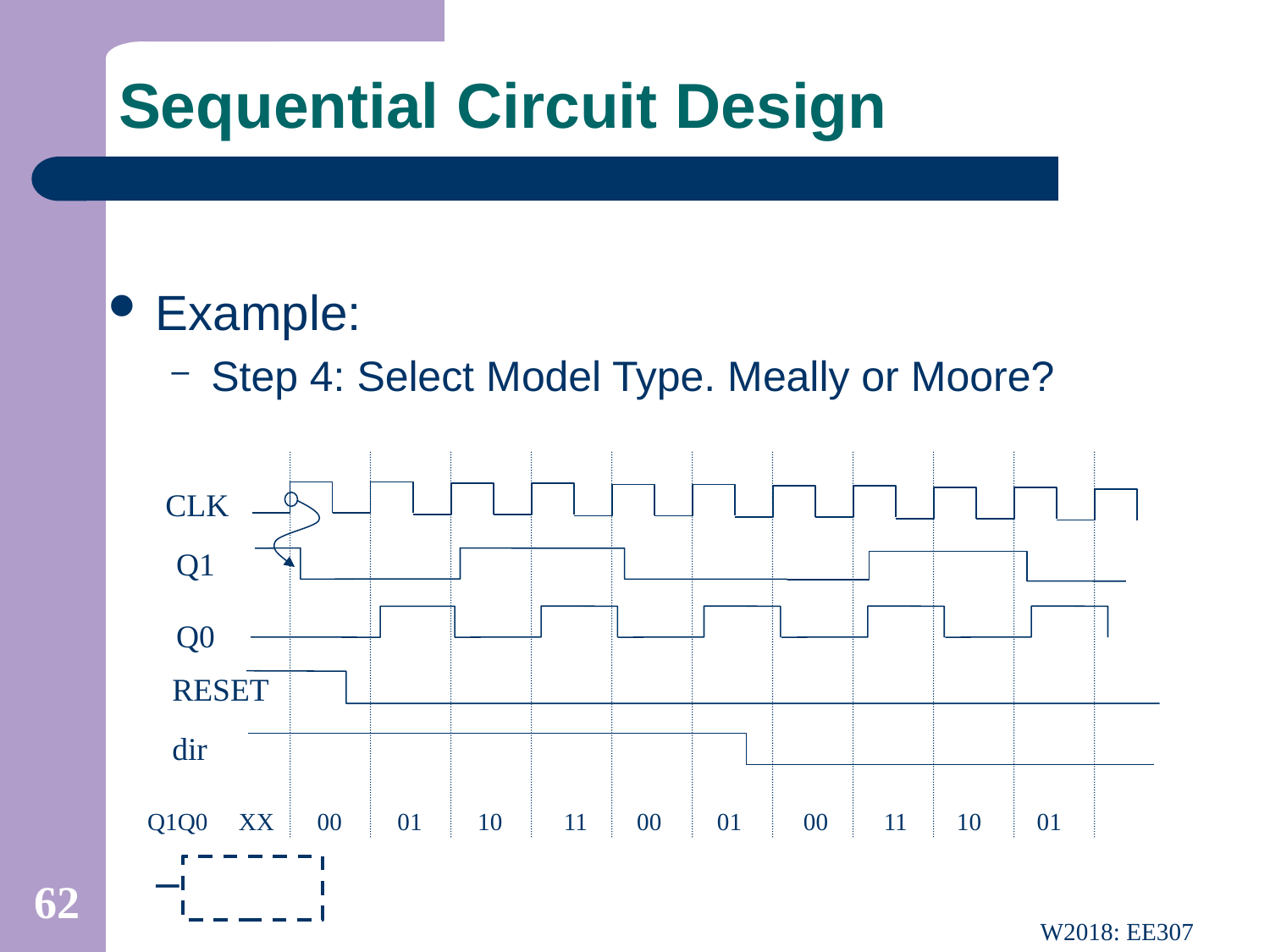

# Sequential Circuit Design
Example:
Step 4: Select Model Type. Meally or Moore?

CLK

Q1

Q0
RESET

dir

Q1Q0     XX       00         01         10          11        00         01          00         11        10         01
 Moore

62
W2018: EE307